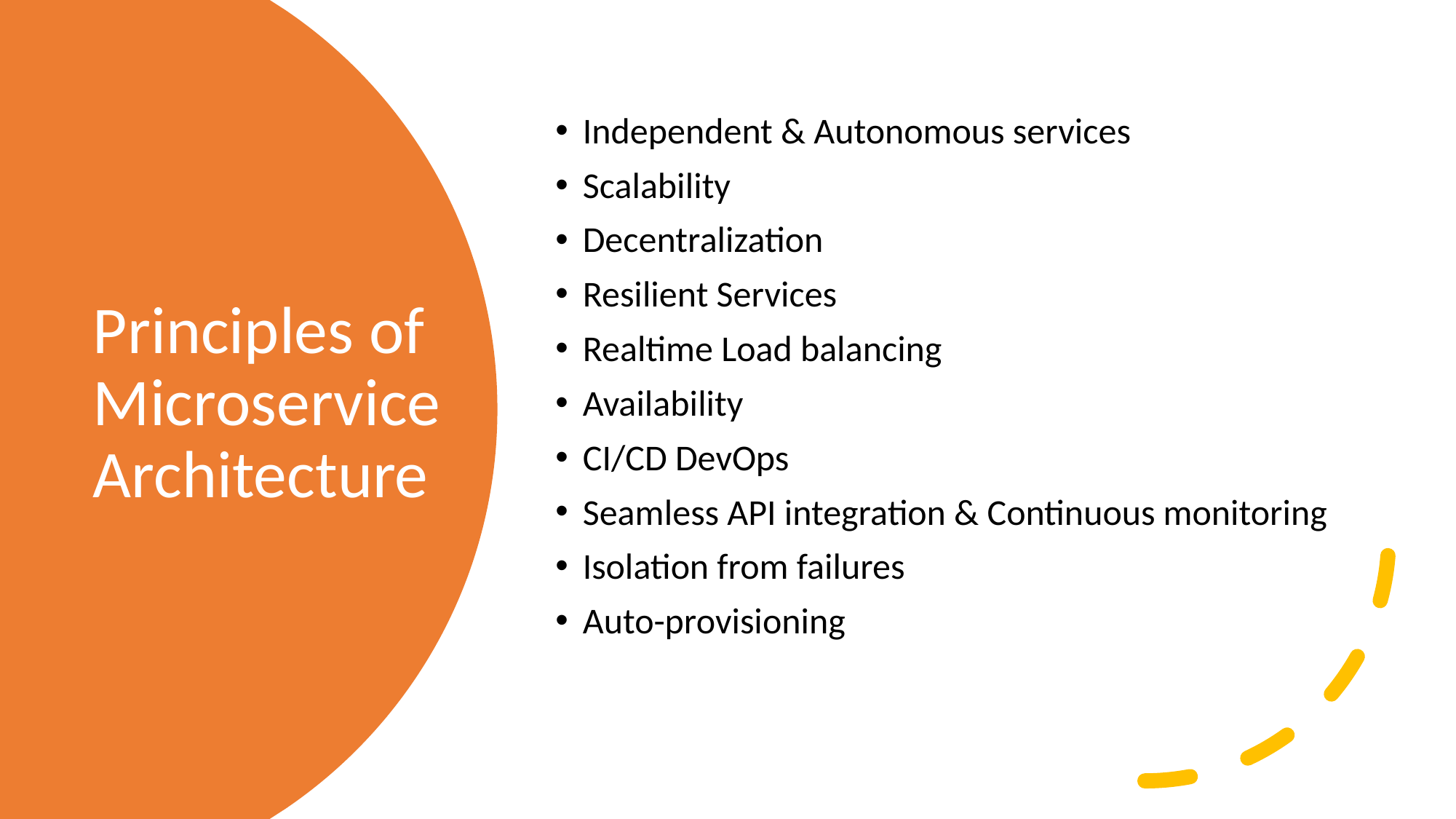

Independent & Autonomous services
Scalability
Decentralization
Resilient Services
Realtime Load balancing
Availability
CI/CD DevOps
Seamless API integration & Continuous monitoring
Isolation from failures
Auto-provisioning

# Principles of Microservice Architecture